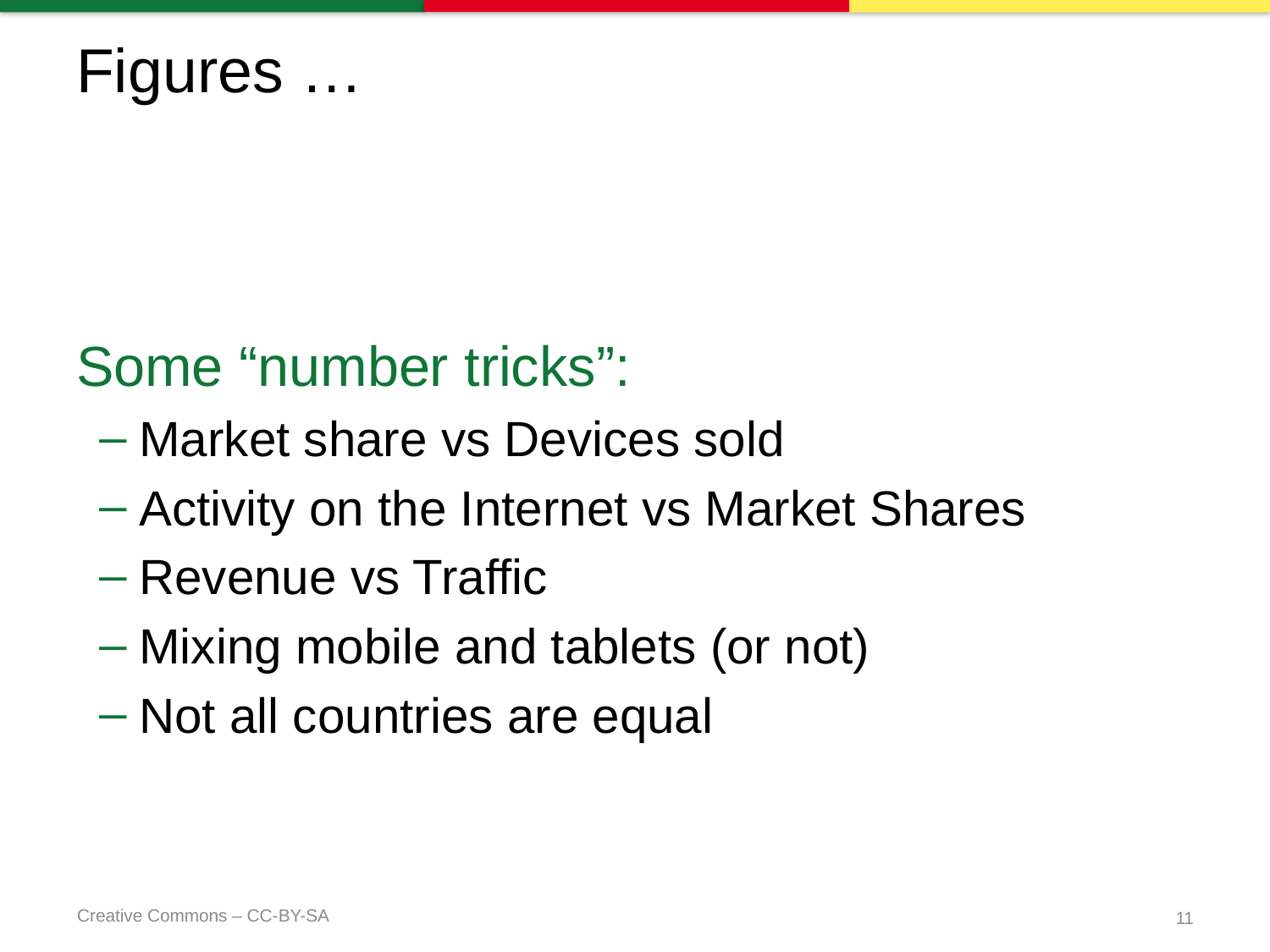

# Figures …
Some “number tricks”:
Market share vs Devices sold
Activity on the Internet vs Market Shares
Revenue vs Traffic
Mixing mobile and tablets (or not)
Not all countries are equal
11